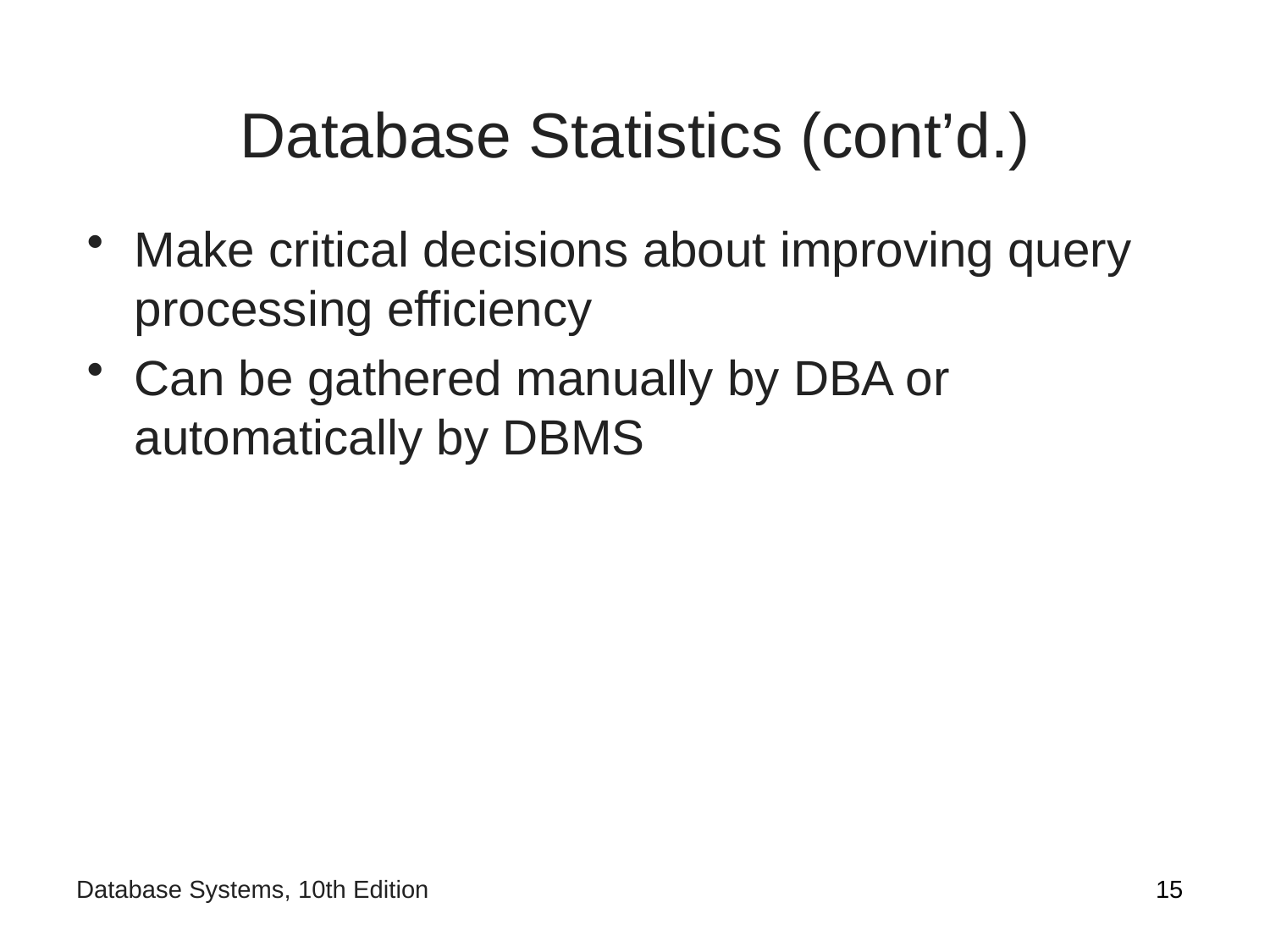

# Database Statistics (cont’d.)
Make critical decisions about improving query processing efficiency
Can be gathered manually by DBA or automatically by DBMS
15
Database Systems, 10th Edition